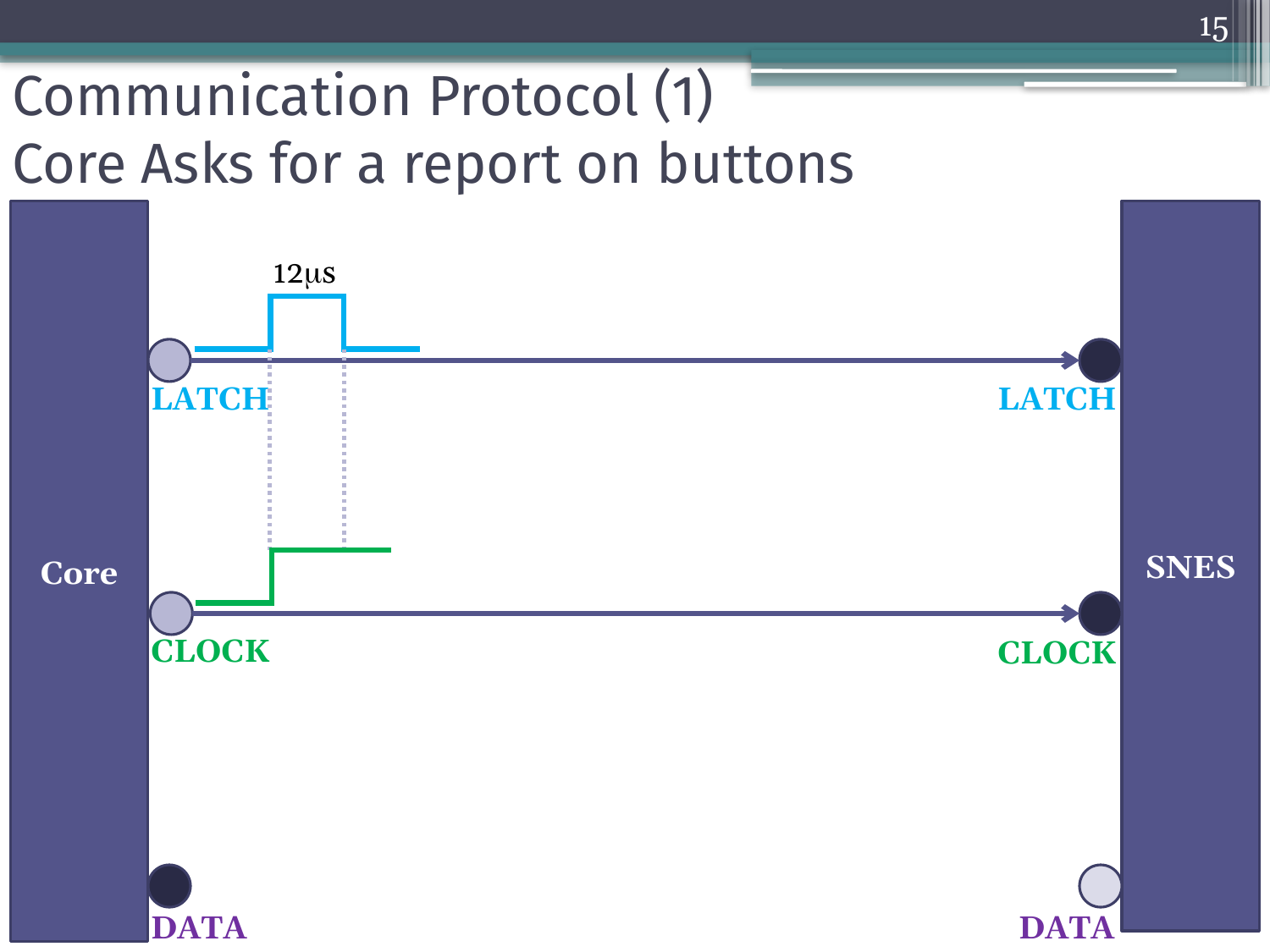

15
# Communication Protocol (1) Core Asks for a report on buttons
Core
SNES
12μs

LATCH
LATCH

CLOCK
CLOCK

DATA
DATA